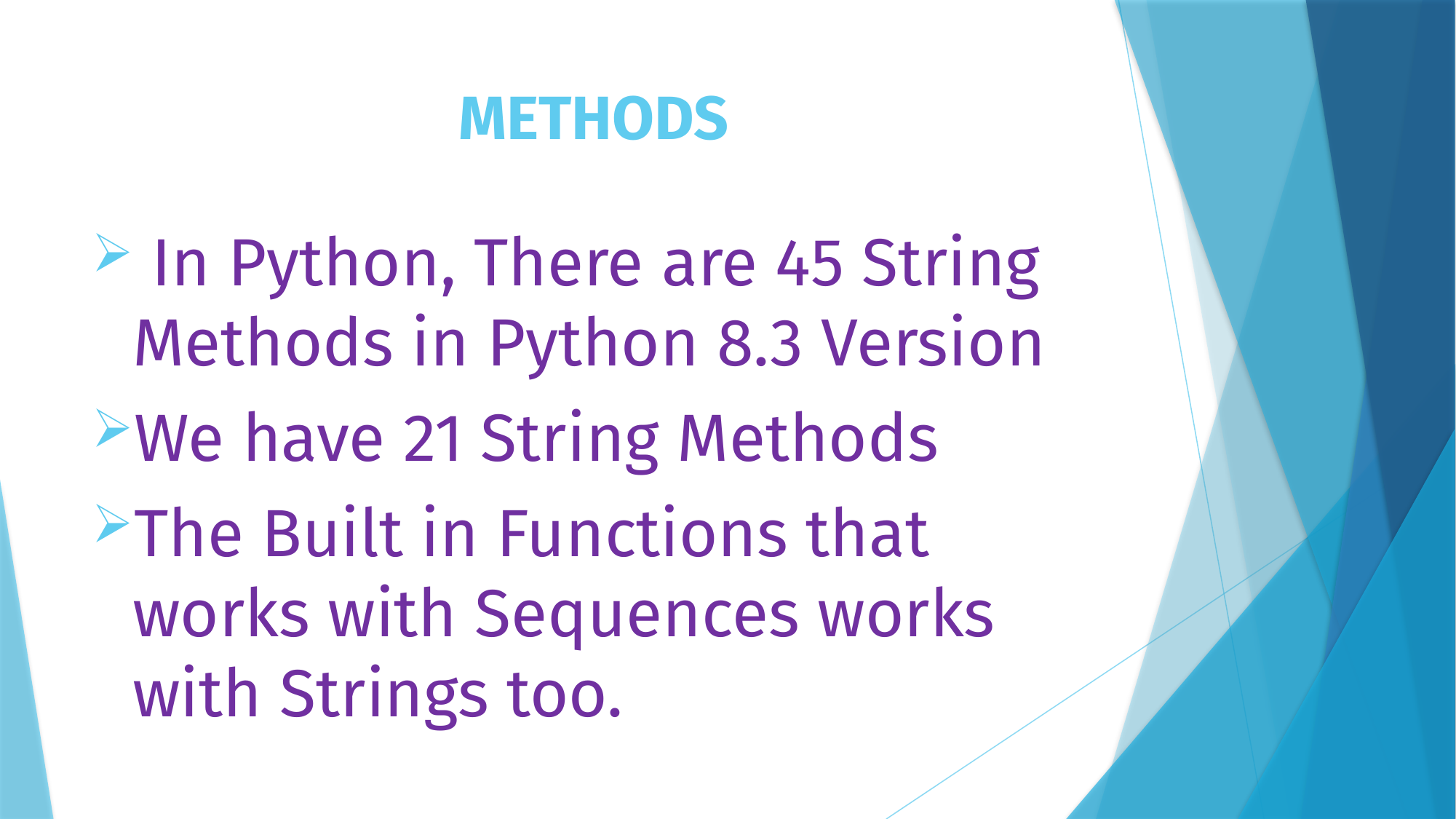

# METHODS
 In Python, There are 45 String Methods in Python 8.3 Version
We have 21 String Methods
The Built in Functions that works with Sequences works with Strings too.